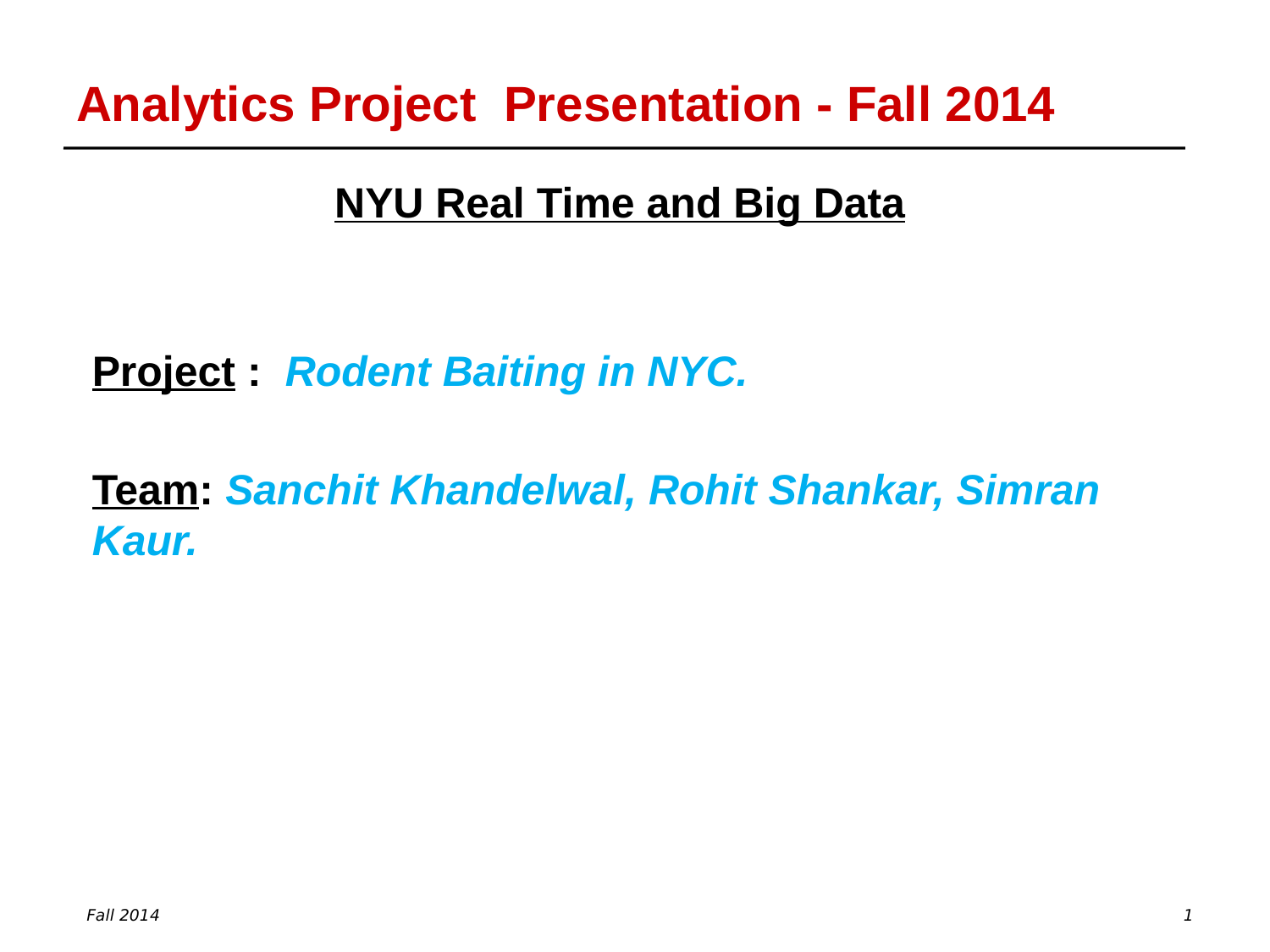

# Analytics Project  Presentation - Fall 2014

NYU Real Time and Big Data

Project :  Rodent Baiting in NYC.

Team: Sanchit Khandelwal, Rohit Shankar, Simran Kaur.

1